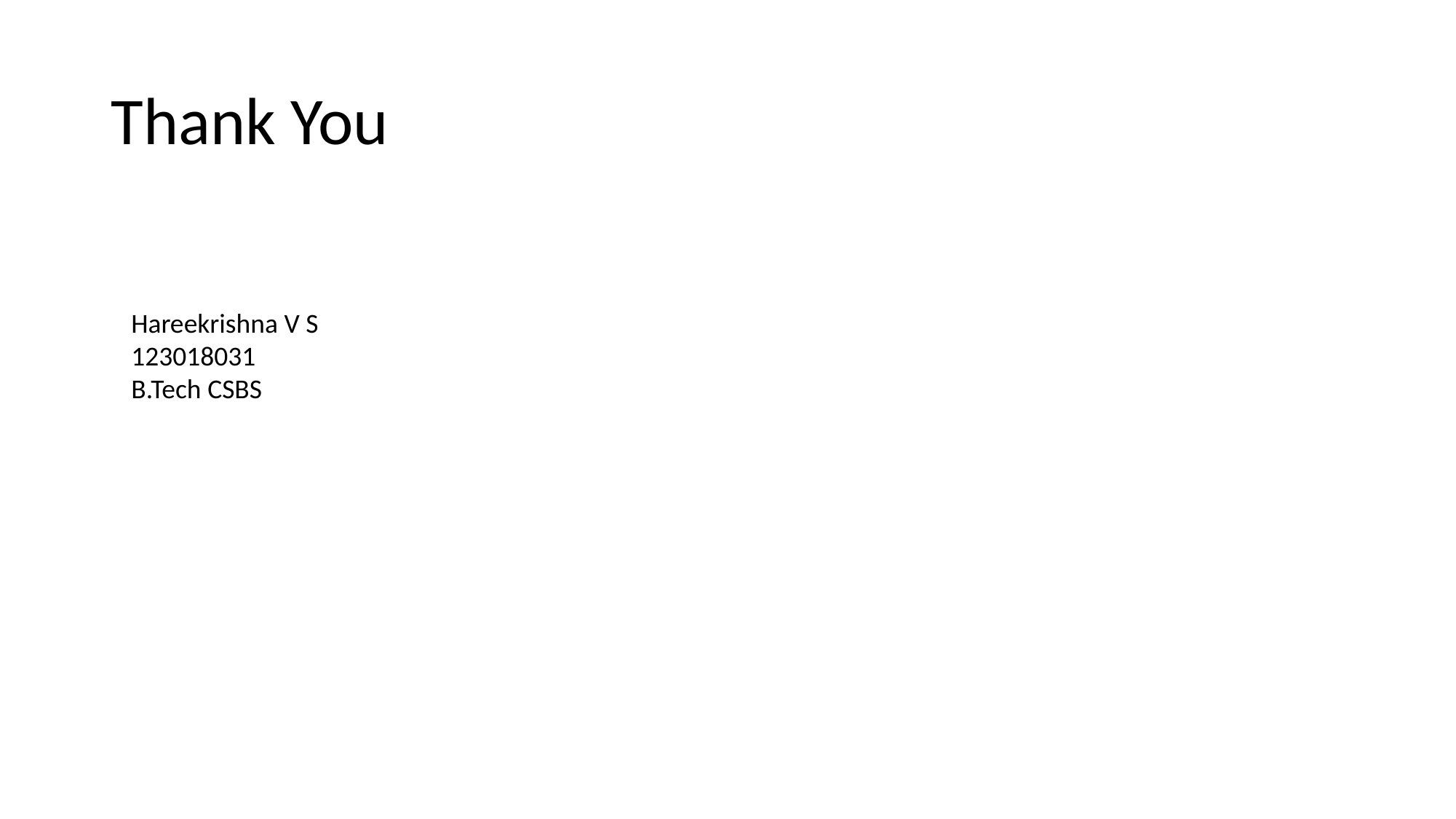

# Thank You
Hareekrishna V S
123018031
B.Tech CSBS